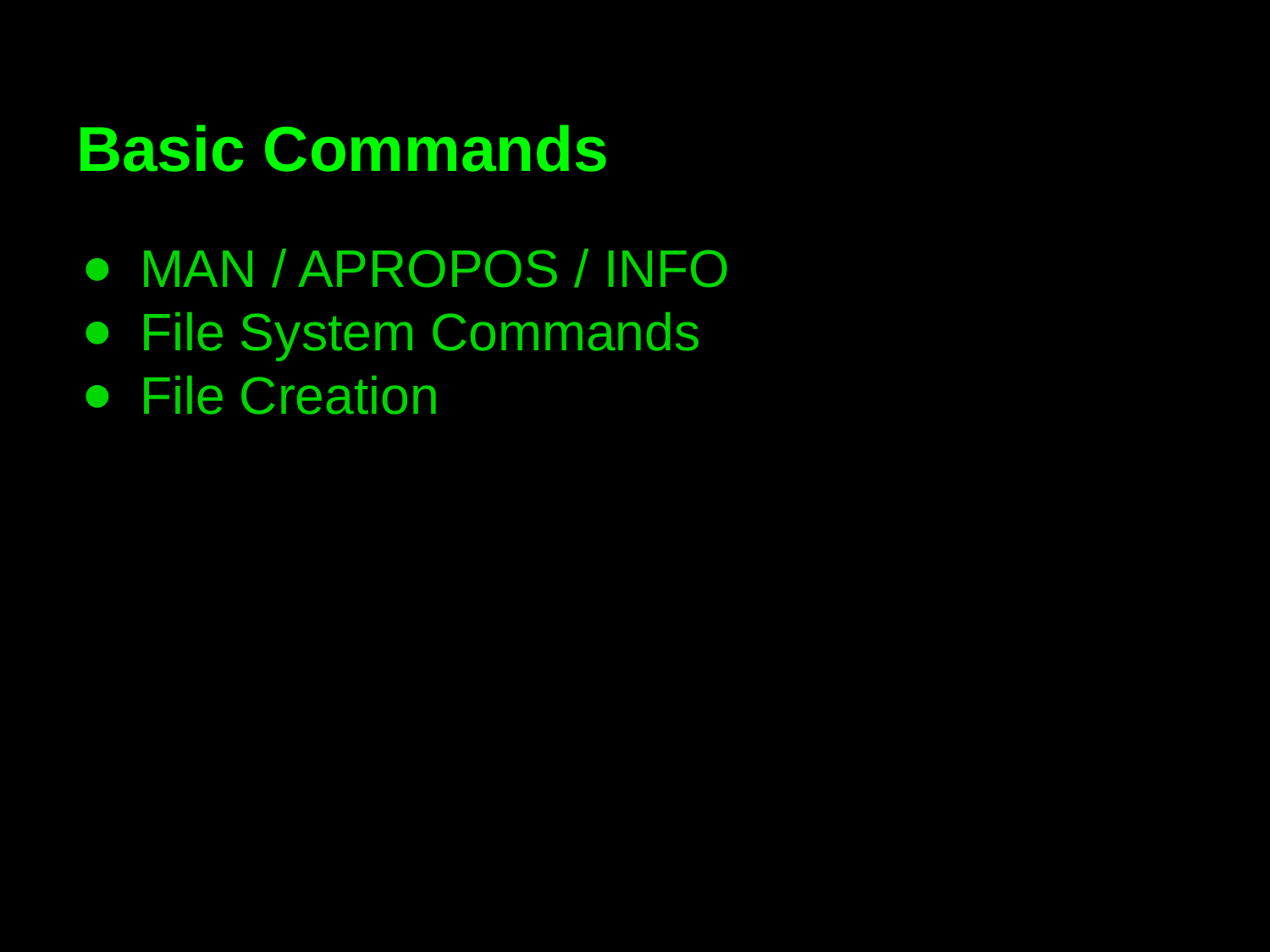

# Basic Commands
MAN / APROPOS / INFO
File System Commands
File Creation